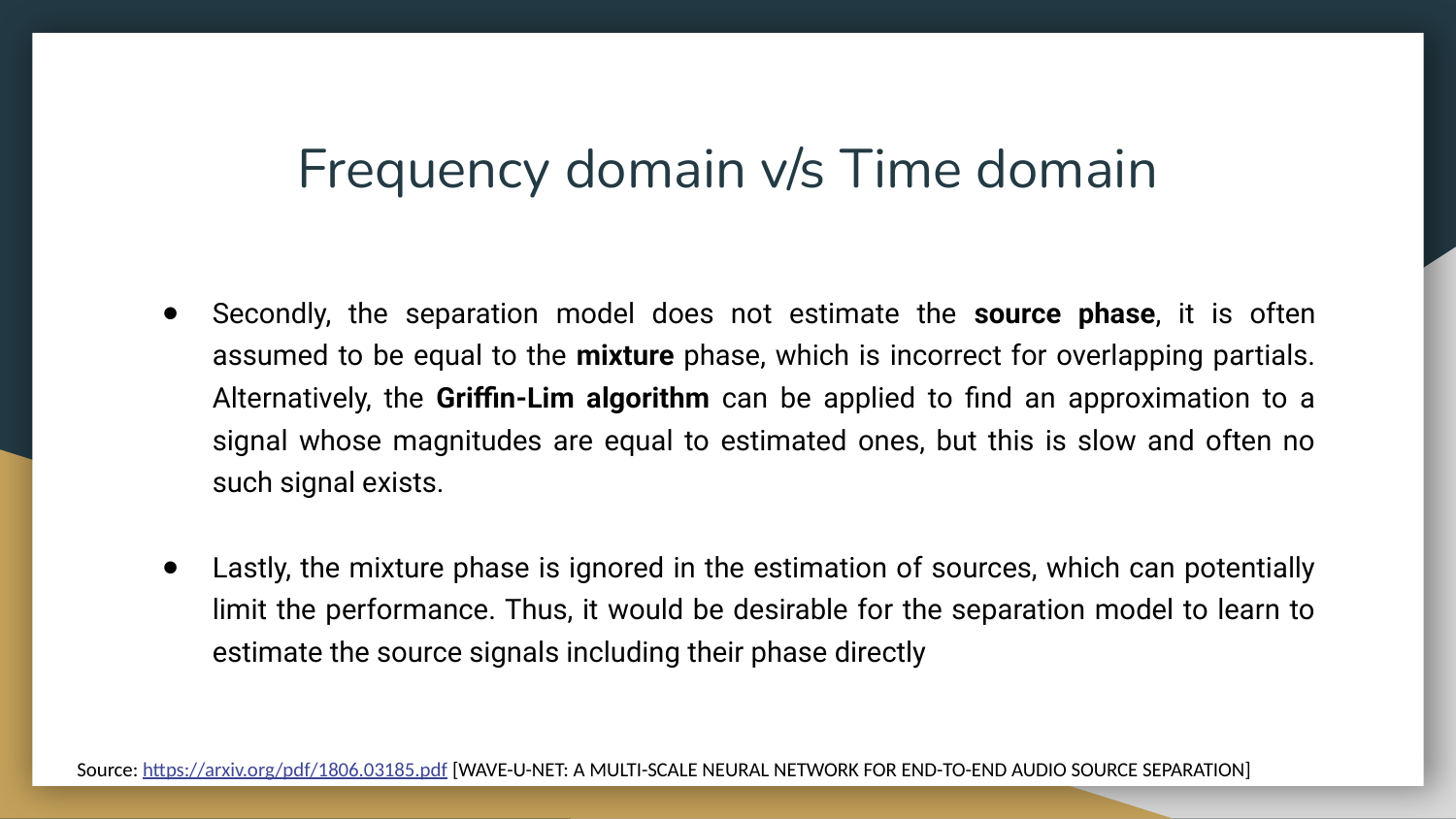

Frequency domain v/s Time domain
# Secondly, the separation model does not estimate the source phase, it is often assumed to be equal to the mixture phase, which is incorrect for overlapping partials. Alternatively, the Griffin-Lim algorithm can be applied to find an approximation to a signal whose magnitudes are equal to estimated ones, but this is slow and often no such signal exists.

Lastly, the mixture phase is ignored in the estimation of sources, which can potentially limit the performance. Thus, it would be desirable for the separation model to learn to estimate the source signals including their phase directly
Source: https://arxiv.org/pdf/1806.03185.pdf [WAVE-U-NET: A MULTI-SCALE NEURAL NETWORK FOR END-TO-END AUDIO SOURCE SEPARATION]